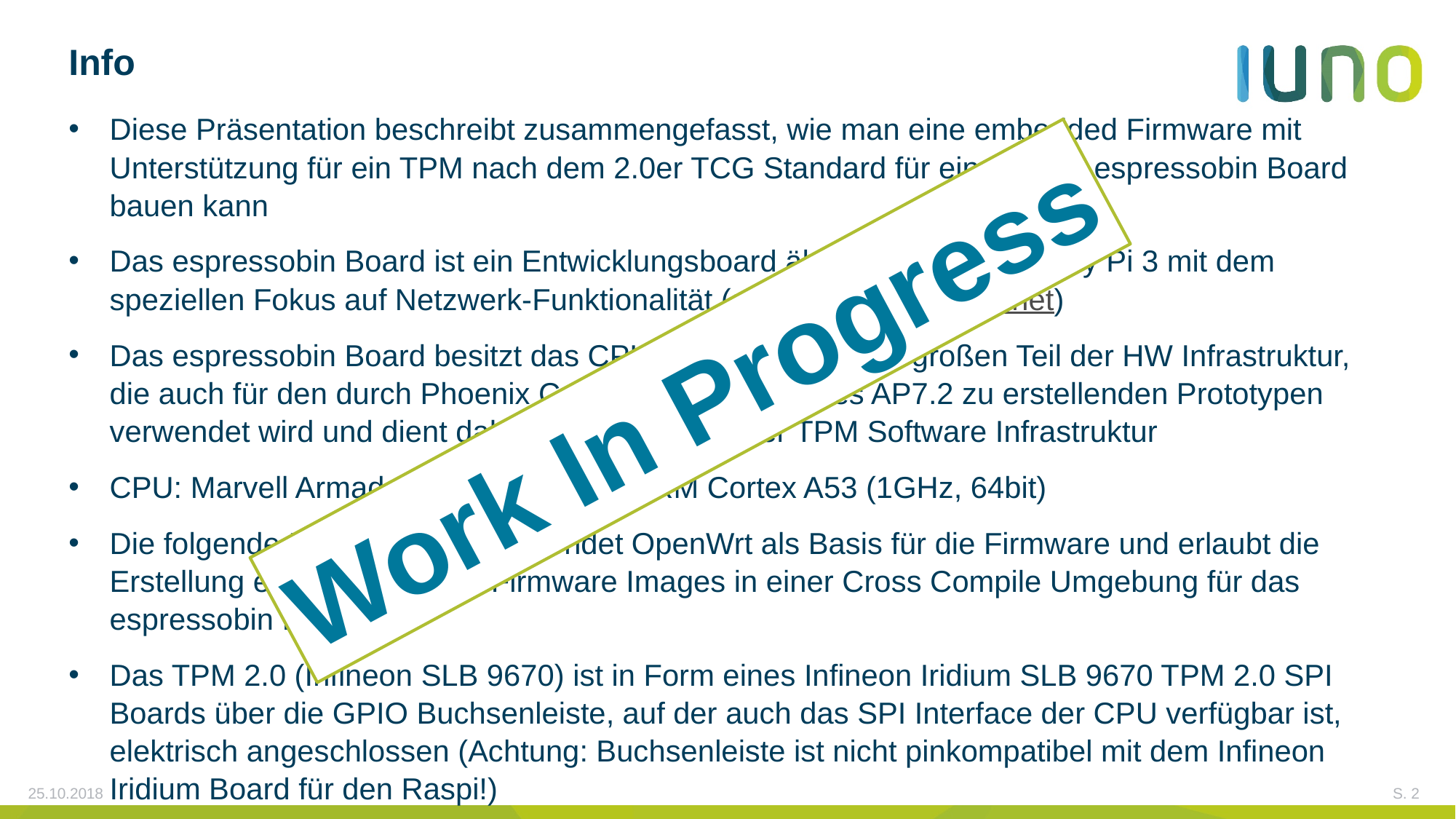

# Info
Diese Präsentation beschreibt zusammengefasst, wie man eine embedded Firmware mit Unterstützung für ein TPM nach dem 2.0er TCG Standard für ein Marvell espressobin Board bauen kann
Das espressobin Board ist ein Entwicklungsboard ähnlich dem Raspberry Pi 3 mit dem speziellen Fokus auf Netzwerk-Funktionalität (s. http://espressobin.net)
Das espressobin Board besitzt das CPU System und einen großen Teil der HW Infrastruktur, die auch für den durch Phoenix Contact im Rahmen des AP7.2 zu erstellenden Prototypen verwendet wird und dient daher zur Erprobung der TPM Software Infrastruktur
CPU: Marvell Armada 3720 Dual-Core ARM Cortex A53 (1GHz, 64bit)
Die folgende Beschreibung verwendet OpenWrt als Basis für die Firmware und erlaubt die Erstellung eines kompletten Firmware Images in einer Cross Compile Umgebung für das espressobin Board
Das TPM 2.0 (Infineon SLB 9670) ist in Form eines Infineon Iridium SLB 9670 TPM 2.0 SPI Boards über die GPIO Buchsenleiste, auf der auch das SPI Interface der CPU verfügbar ist, elektrisch angeschlossen (Achtung: Buchsenleiste ist nicht pinkompatibel mit dem Infineon Iridium Board für den Raspi!)
Work In Progress
25.10.2018

S. 2